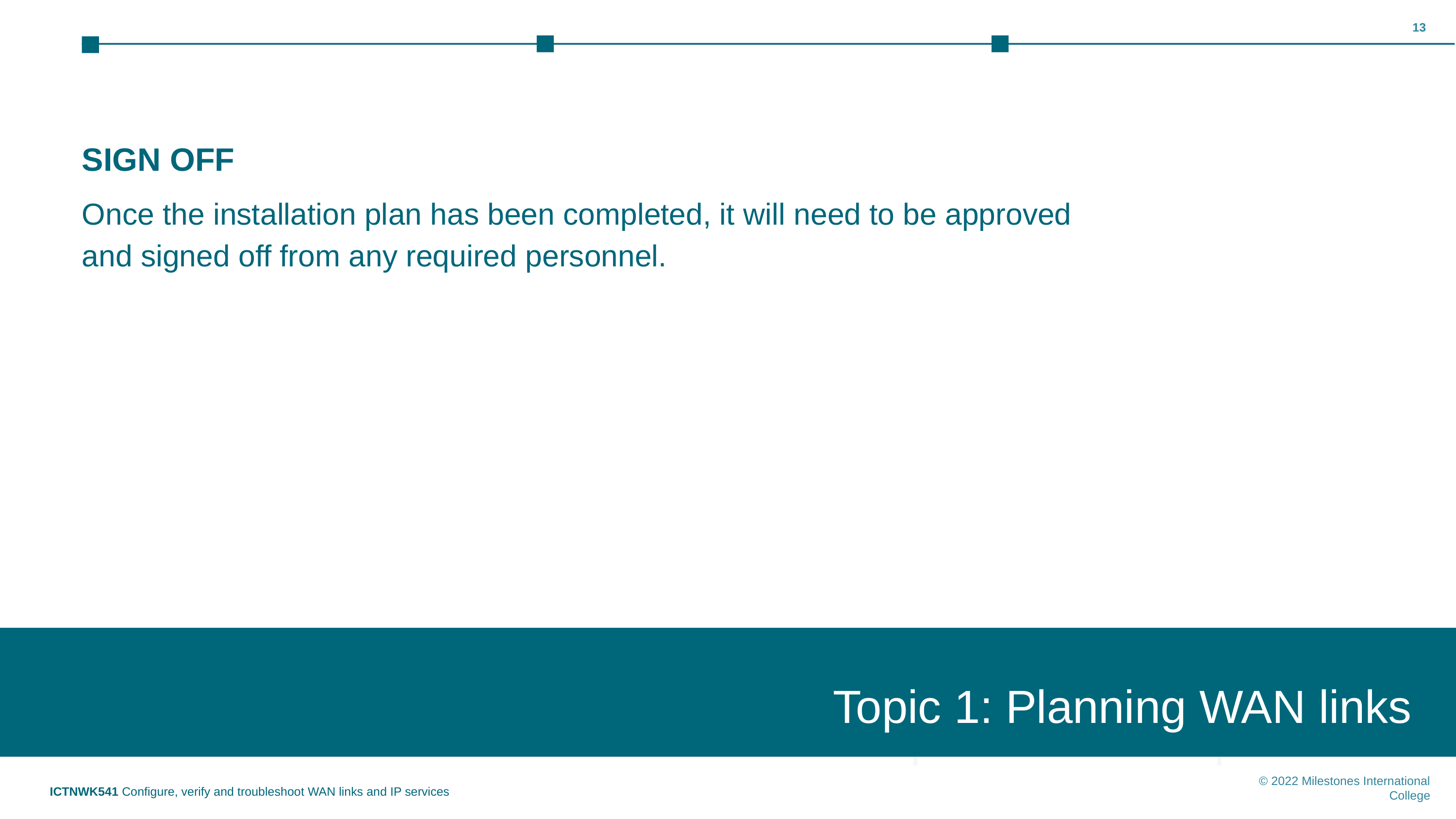

13

SIGN OFF
Once the installation plan has been completed, it will need to be approved and signed off from any required personnel.

Topic 1: Planning WAN links
Topic 1: Insert topic title
ICTNWK541 Configure, verify and troubleshoot WAN links and IP services
© 2022 Milestones International College